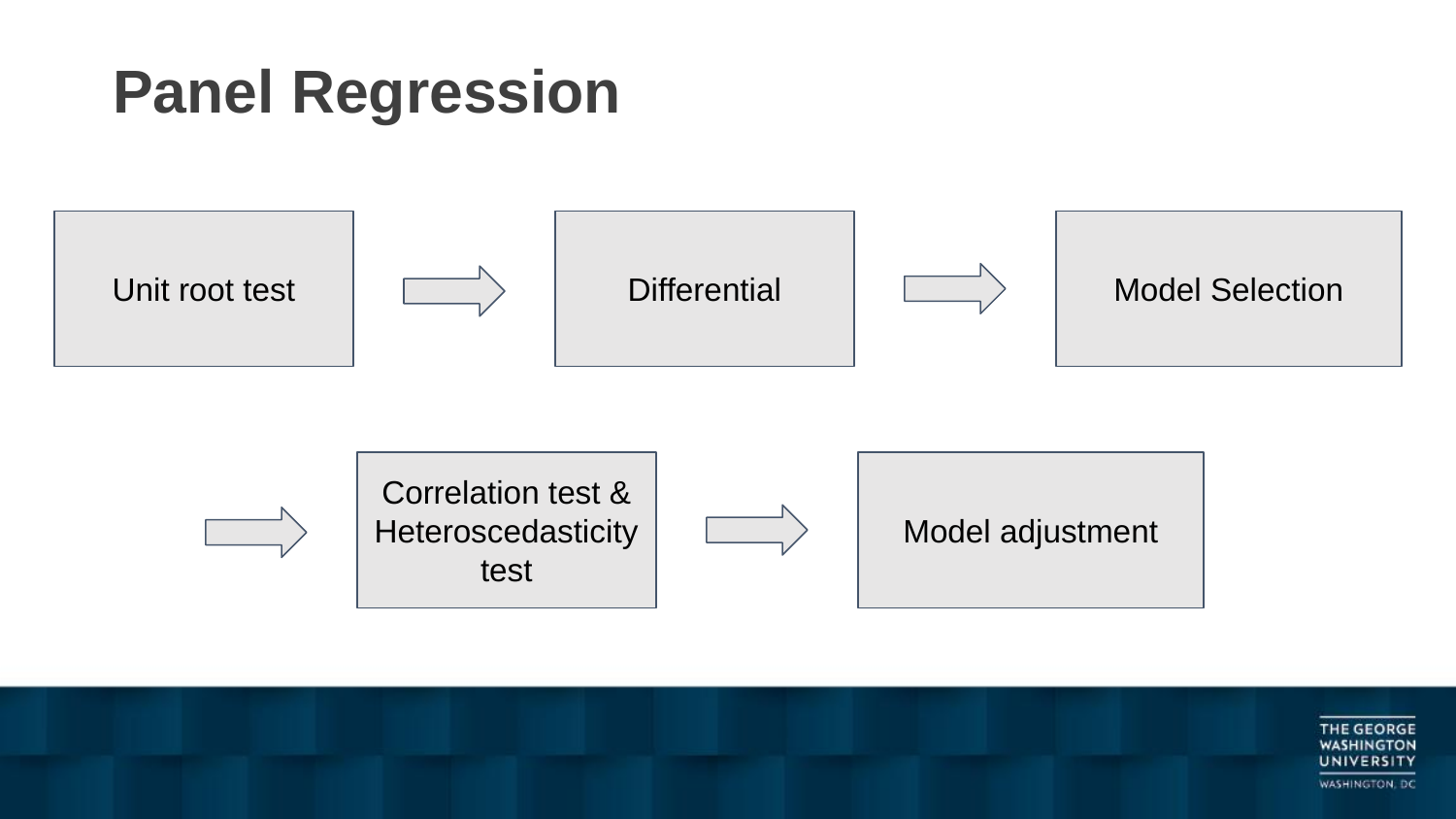

# Panel Regression
Unit root test
Differential
Model Selection

Correlation test & Heteroscedasticity test
Model adjustment